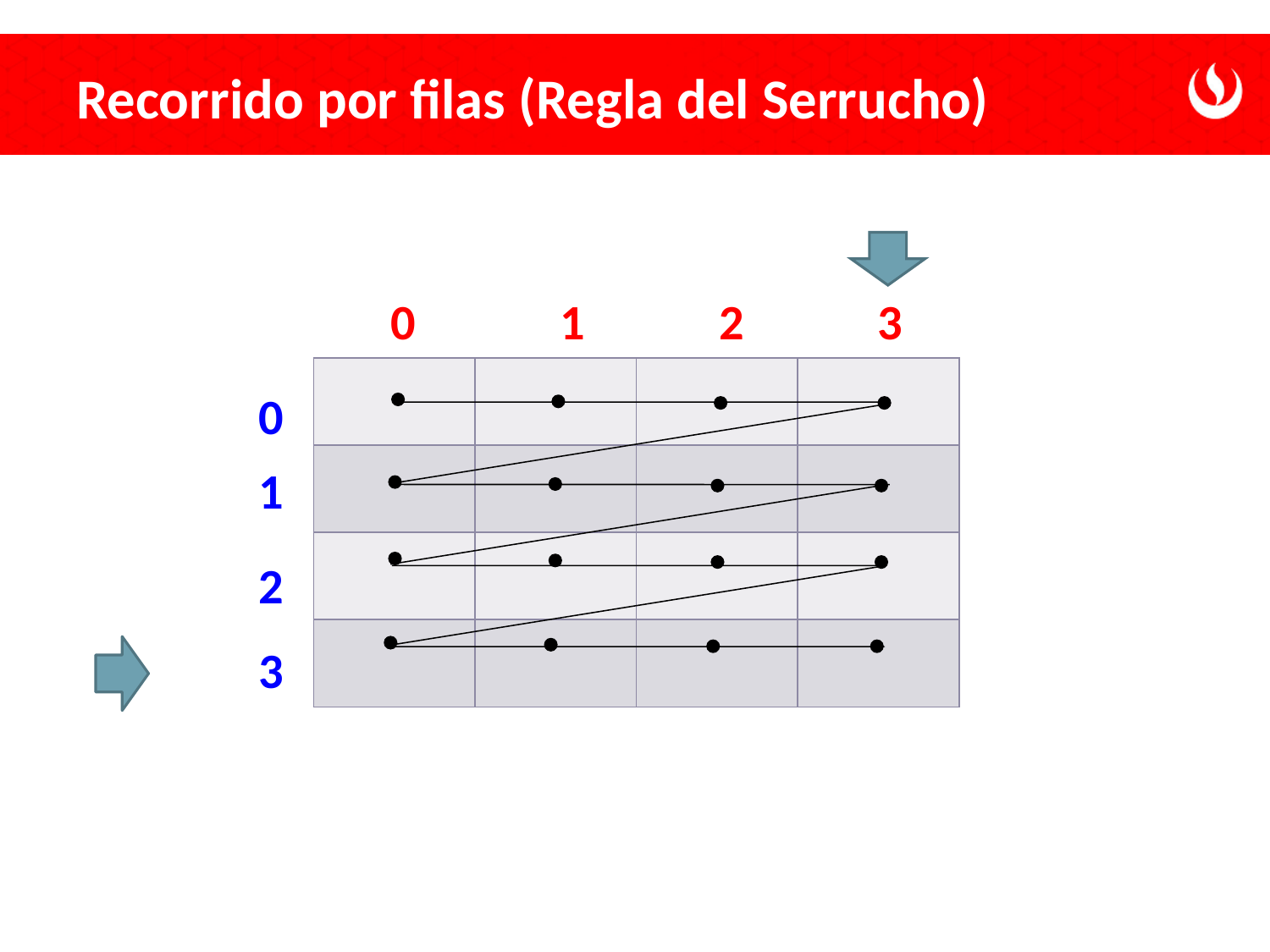

Recorrido por filas (Regla del Serrucho)

0
1
2
3
|  |  |  |  |
| --- | --- | --- | --- |
|  |  |  |  |
|  |  |  |  |
|  |  |  |  |
0

1

2

3